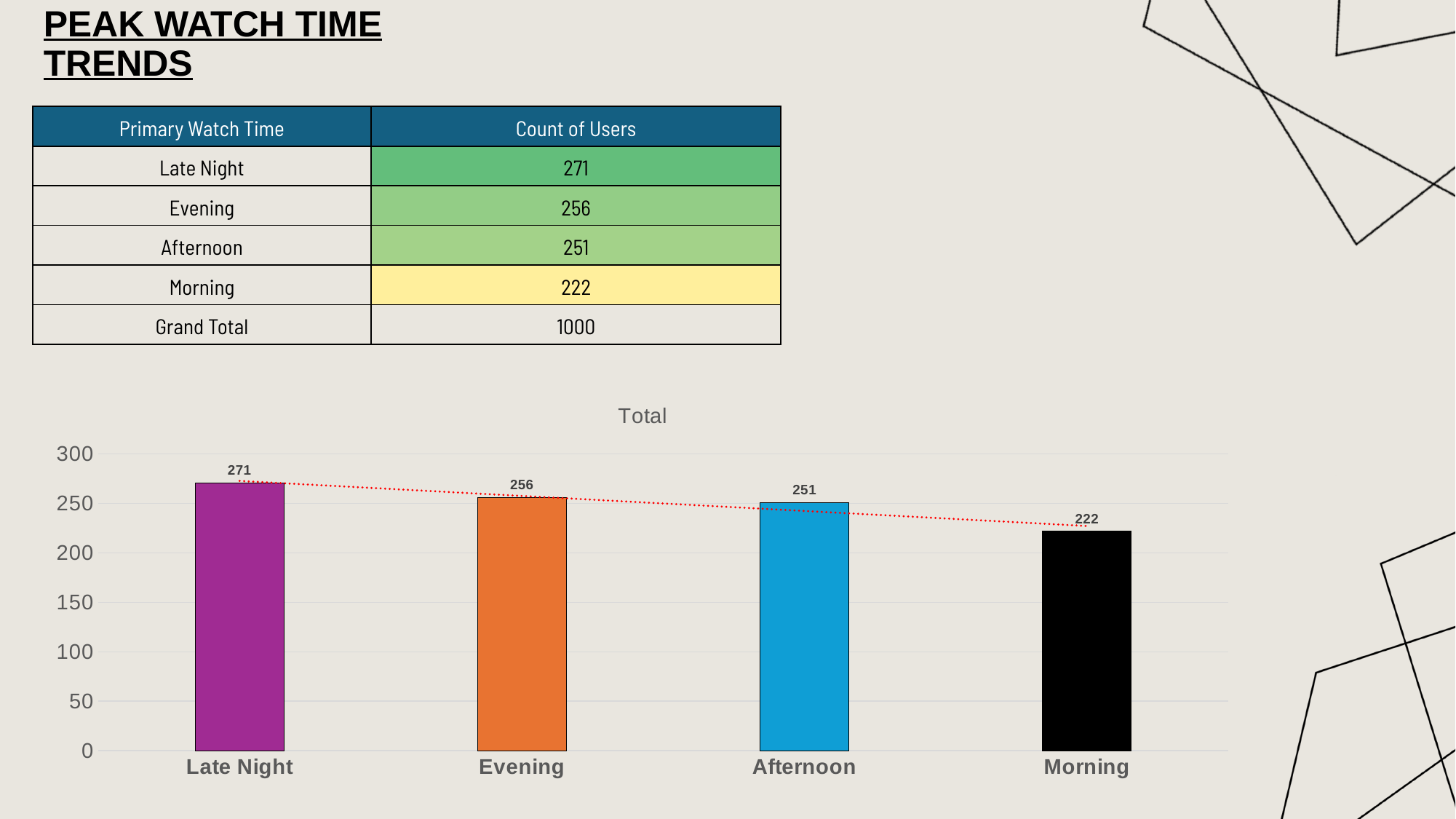

# Peak watch time trends
| Primary Watch Time | Count of Users |
| --- | --- |
| Late Night | 271 |
| Evening | 256 |
| Afternoon | 251 |
| Morning | 222 |
| Grand Total | 1000 |

### Chart:

| Category | Total |
|---|---|
| Late Night | 271.0 |
| Evening | 256.0 |
| Afternoon | 251.0 |
| Morning | 222.0 |